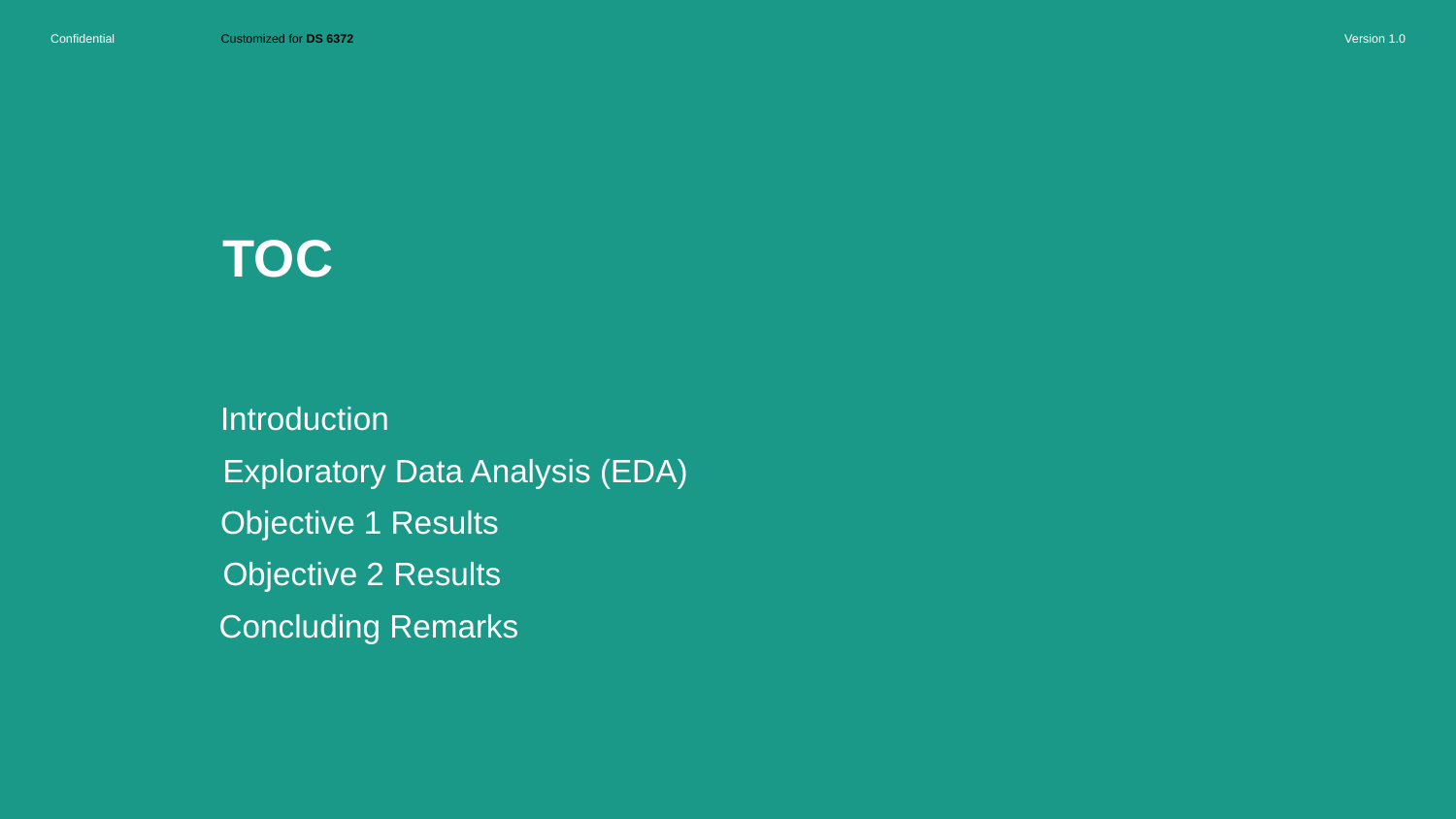

# TOC
Introduction
Exploratory Data Analysis (EDA)
Objective 1 Results
Objective 2 Results
Concluding Remarks